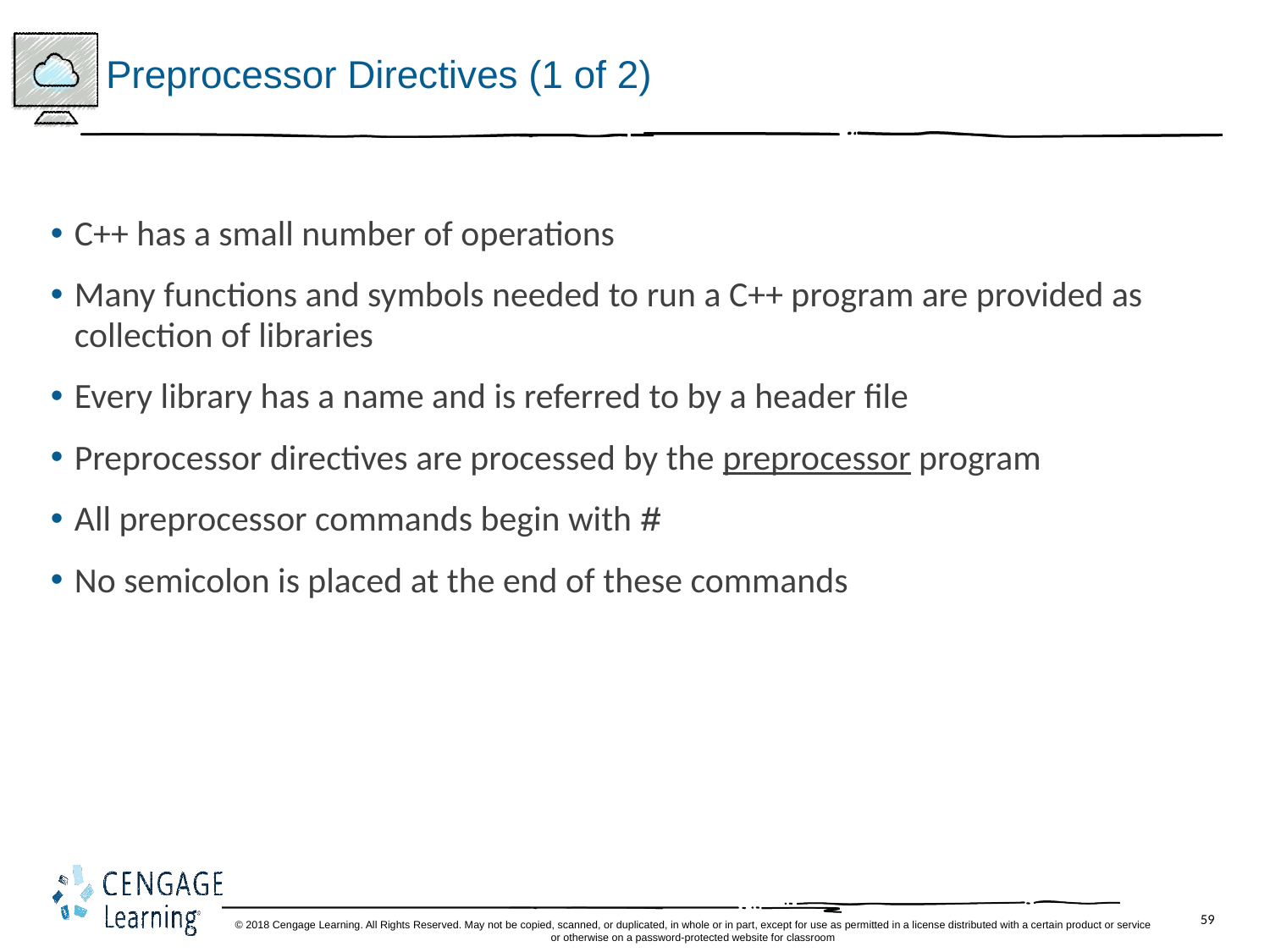

# Preprocessor Directives (1 of 2)
C++ has a small number of operations
Many functions and symbols needed to run a C++ program are provided as collection of libraries
Every library has a name and is referred to by a header file
Preprocessor directives are processed by the preprocessor program
All preprocessor commands begin with #
No semicolon is placed at the end of these commands